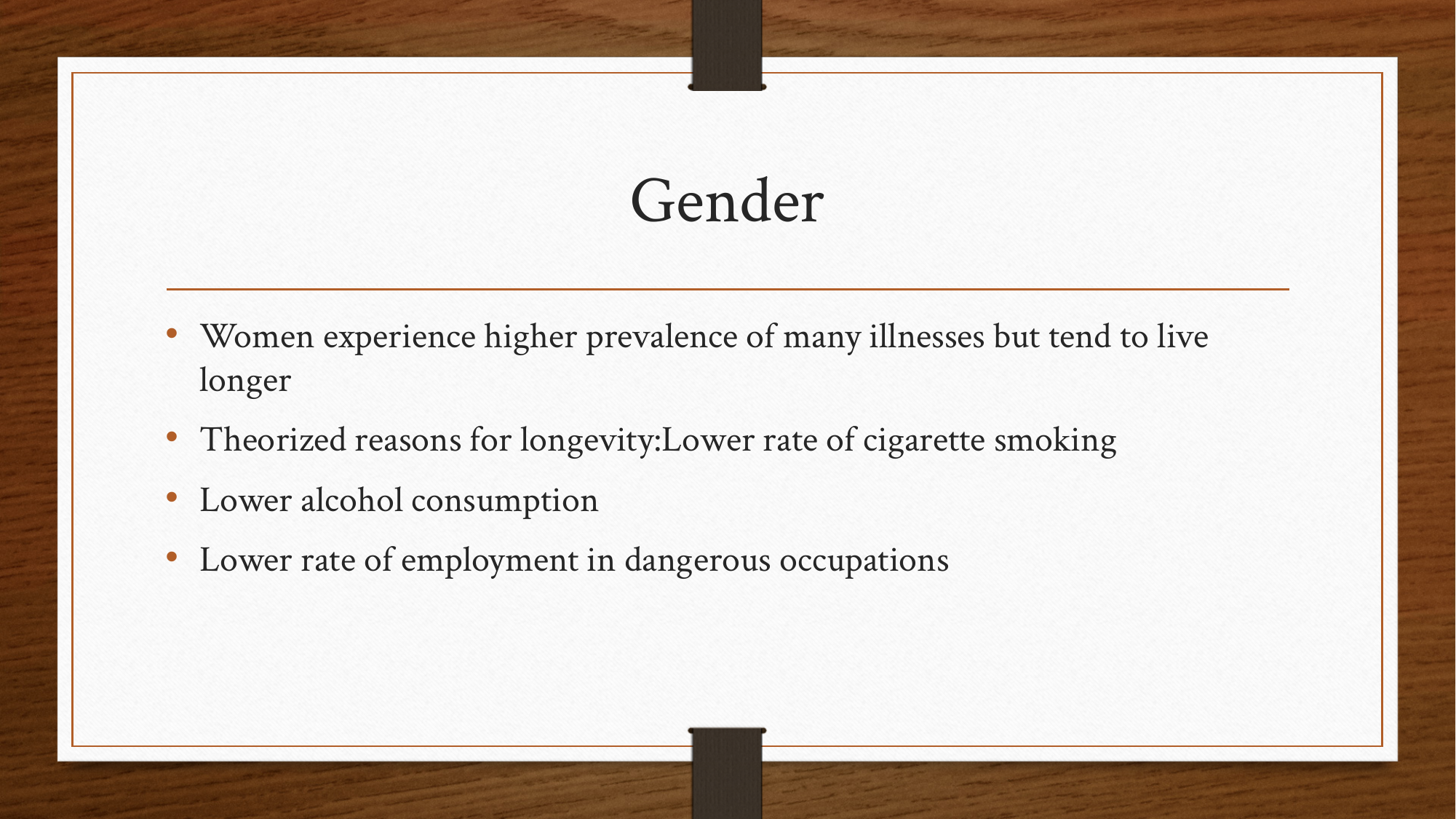

# Gender
Women experience higher prevalence of many illnesses but tend to live longer
Theorized reasons for longevity:Lower rate of cigarette smoking
Lower alcohol consumption
Lower rate of employment in dangerous occupations